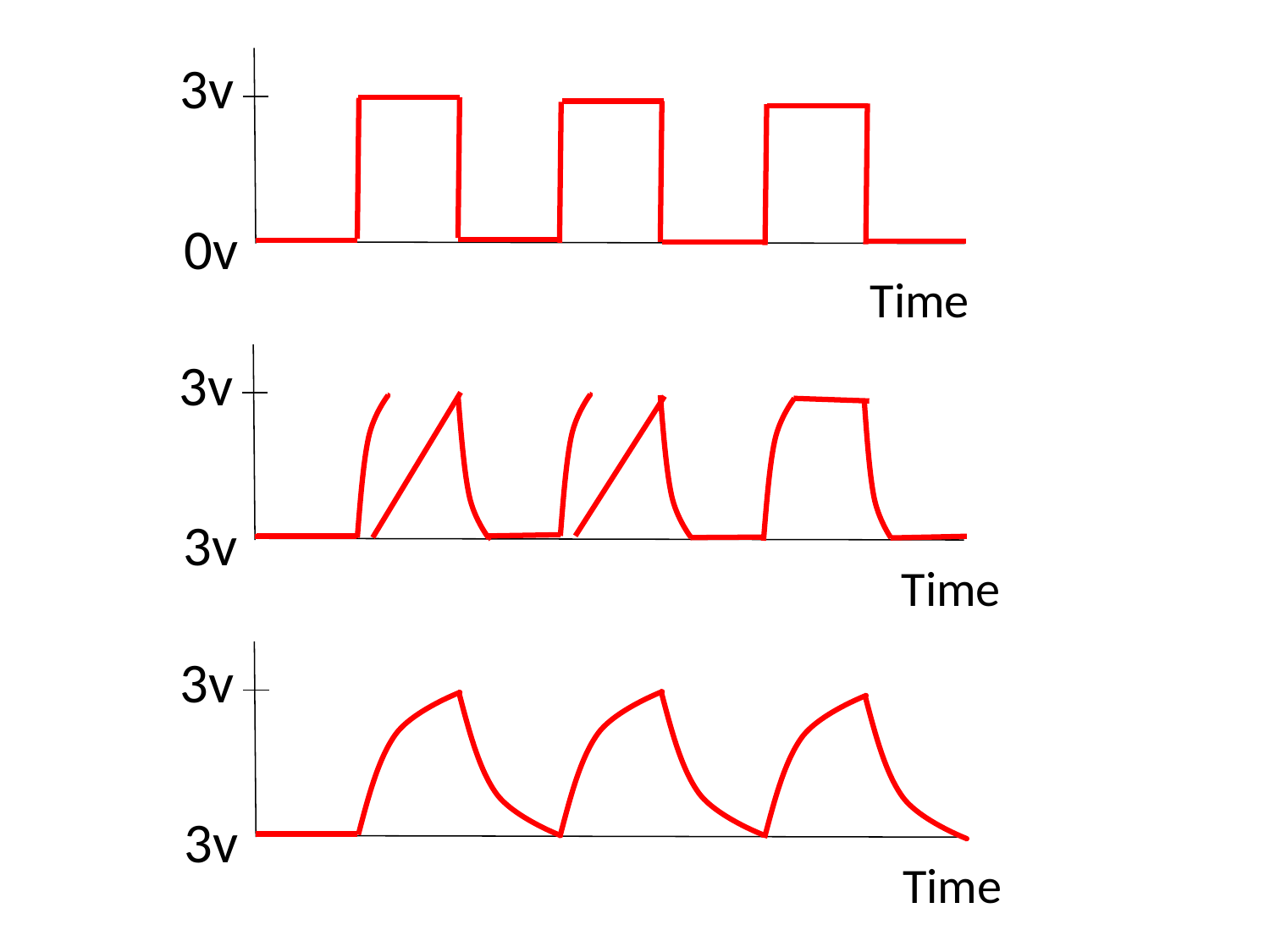

3v
0v
Time
3v

3v
Time
3v

3v
Time